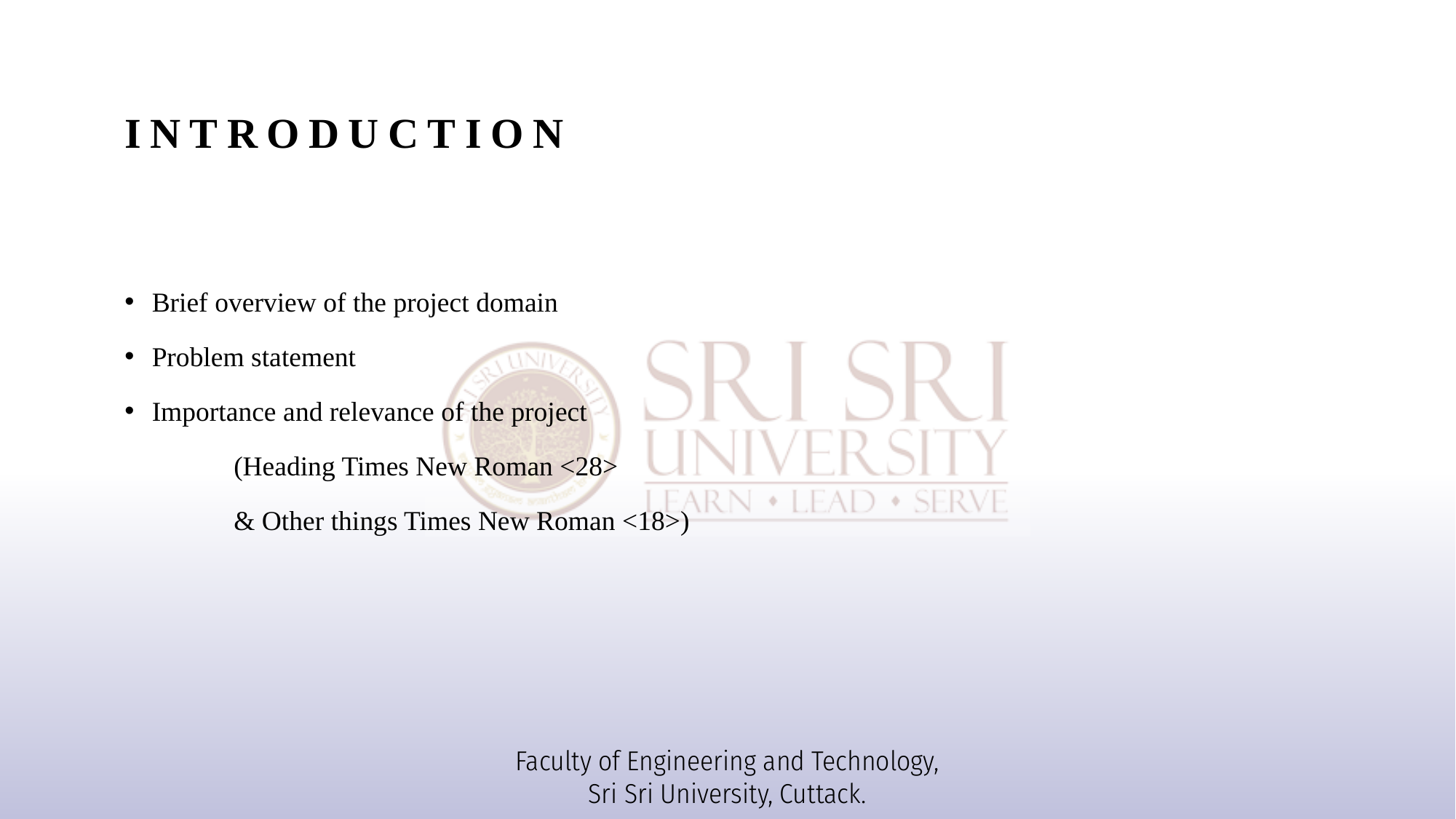

# Introduction
Brief overview of the project domain
Problem statement
Importance and relevance of the project
	(Heading Times New Roman <28>
	& Other things Times New Roman <18>)